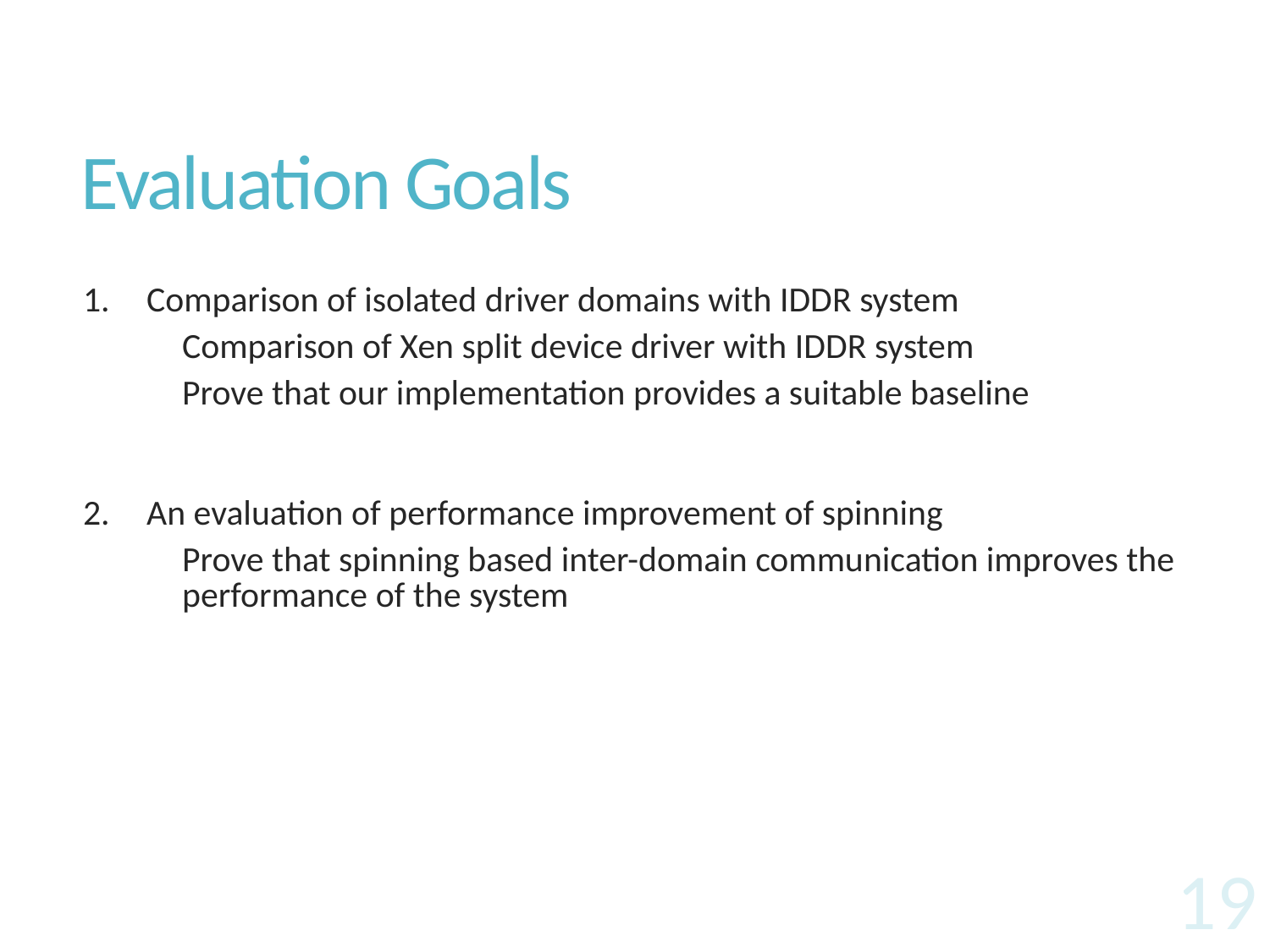

# Evaluation Goals
Comparison of isolated driver domains with IDDR system
Comparison of Xen split device driver with IDDR system
Prove that our implementation provides a suitable baseline

An evaluation of performance improvement of spinning
Prove that spinning based inter-domain communication improves the performance of the system
19